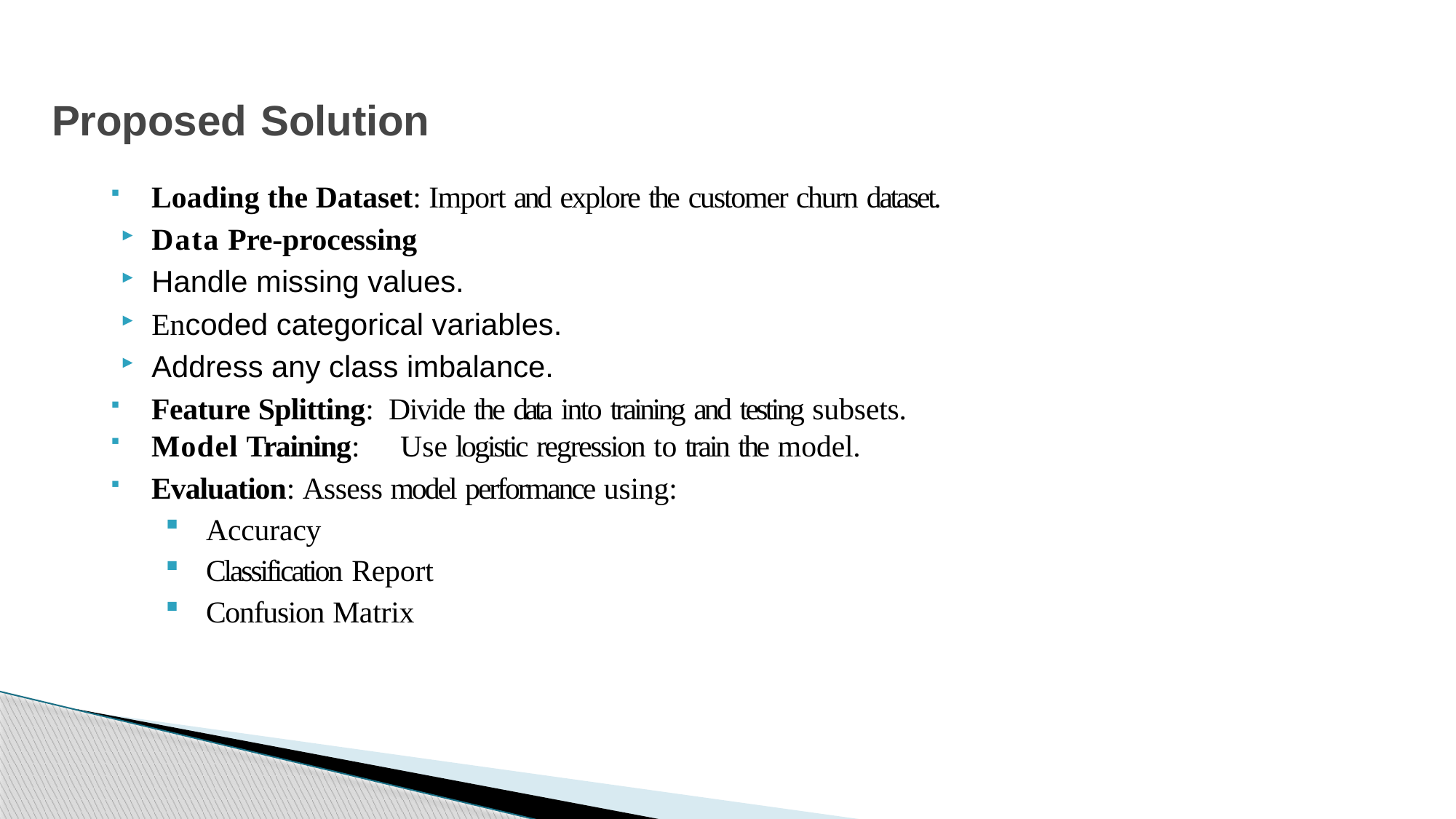

# Proposed Solution
Loading the Dataset: Import and explore the customer churn dataset.
Data Pre-processing
Handle missing values.
Encoded categorical variables.
Address any class imbalance.
Feature Splitting:  Divide the data into training and testing subsets.
Model Training:      Use logistic regression to train the model.
Evaluation: Assess model performance using:
Accuracy
Classification Report
Confusion Matrix